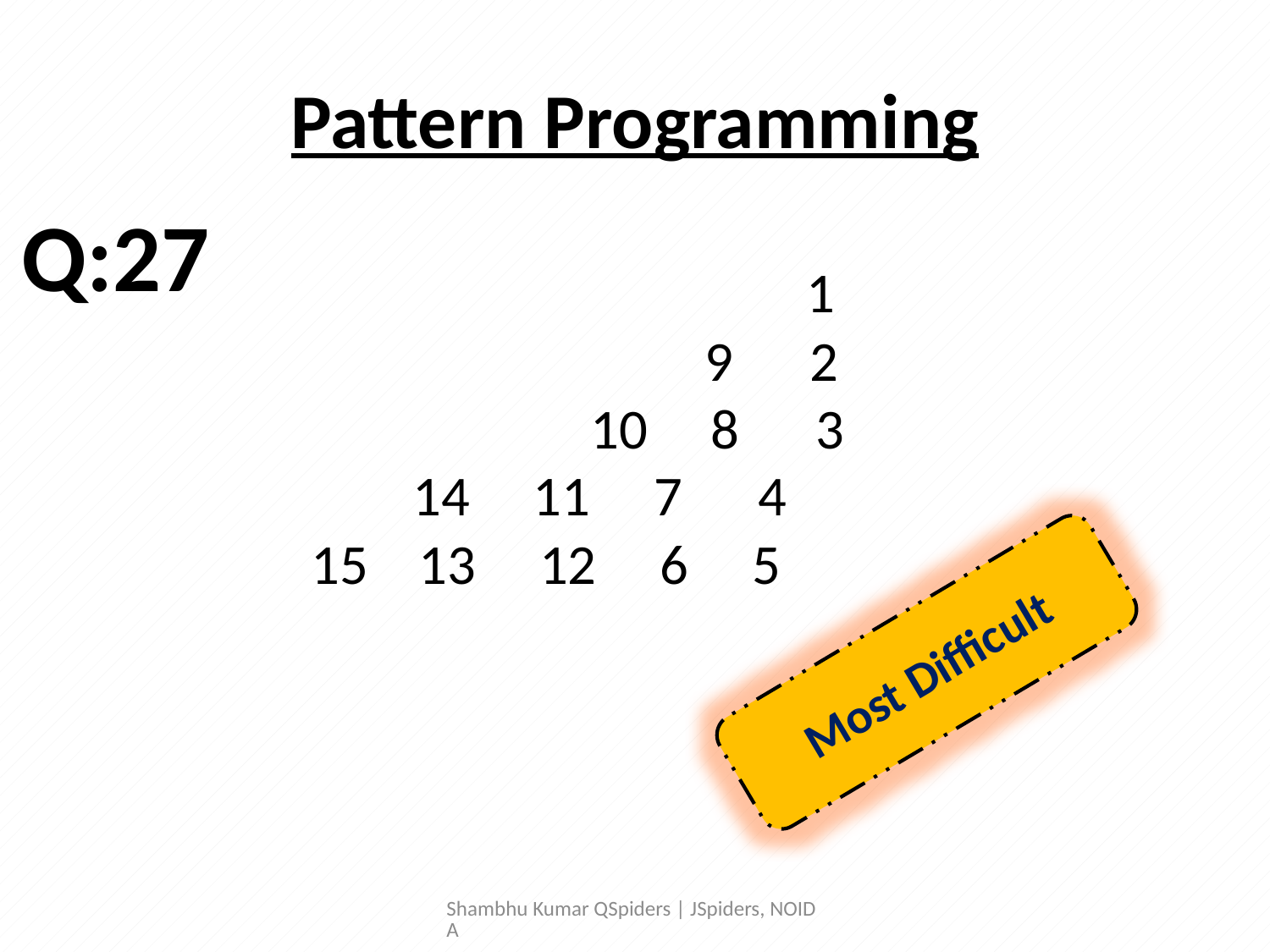

# Pattern Programming
Q:27

	 	                    1
	                      9      2
	             10     8      3
         14     11     7      4
 15    13     12     6     5

Most Difficult
Shambhu Kumar QSpiders | JSpiders, NOIDA